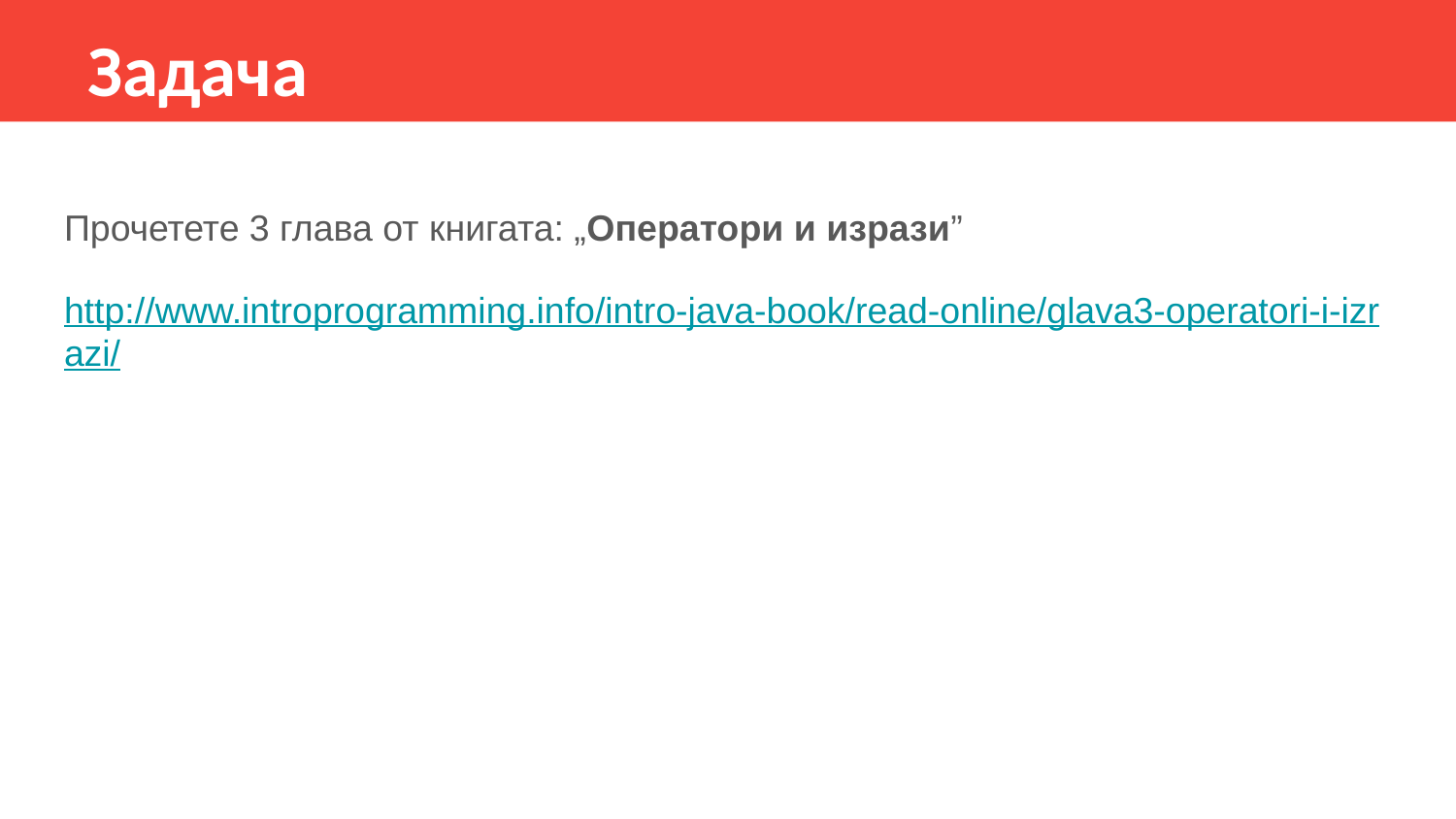

Задача
Прочетете 3 глава от книгата: „Оператори и изрази”
http://www.introprogramming.info/intro-java-book/read-online/glava3-operatori-i-izrazi/